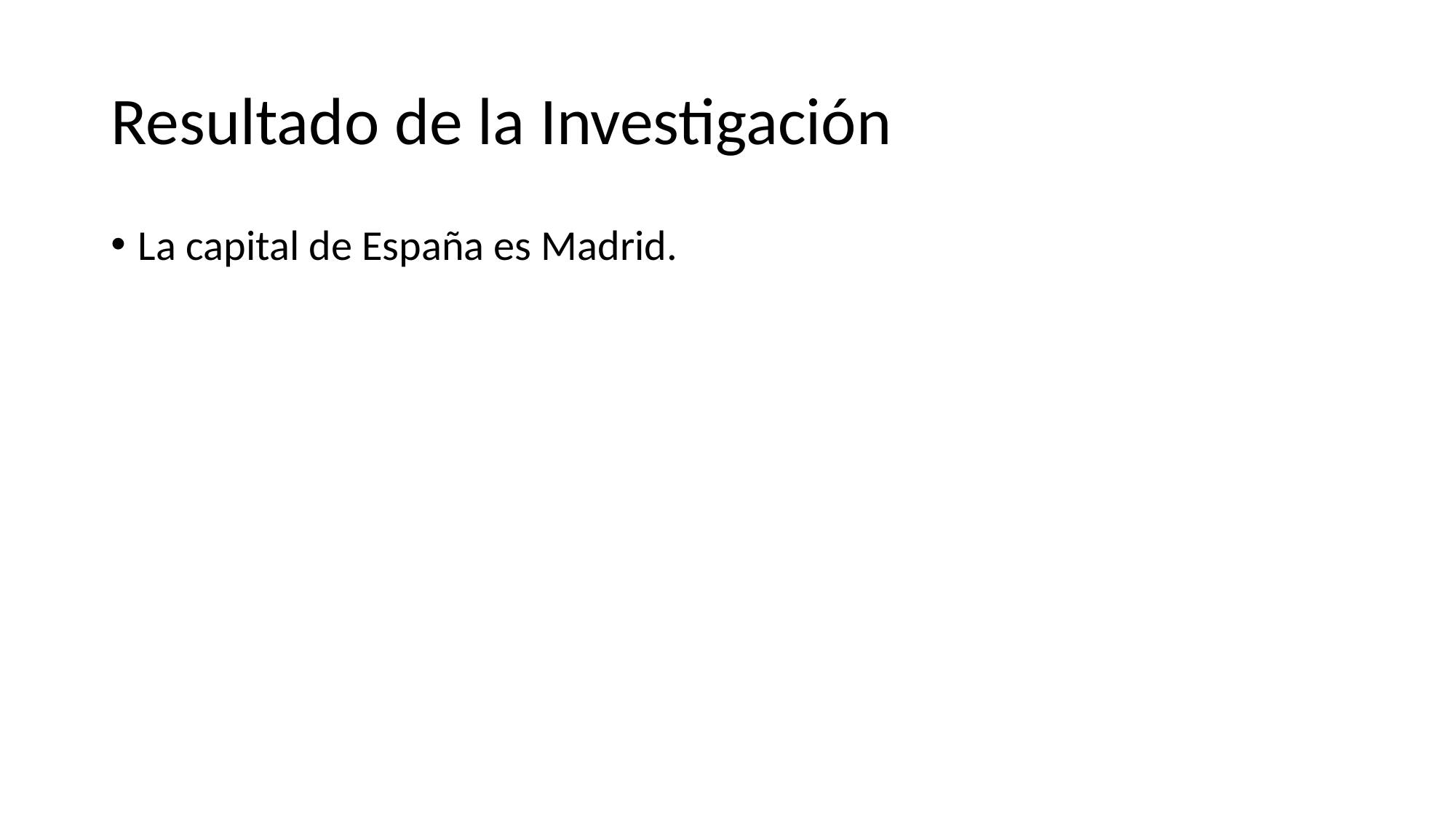

# Resultado de la Investigación
La capital de España es Madrid.